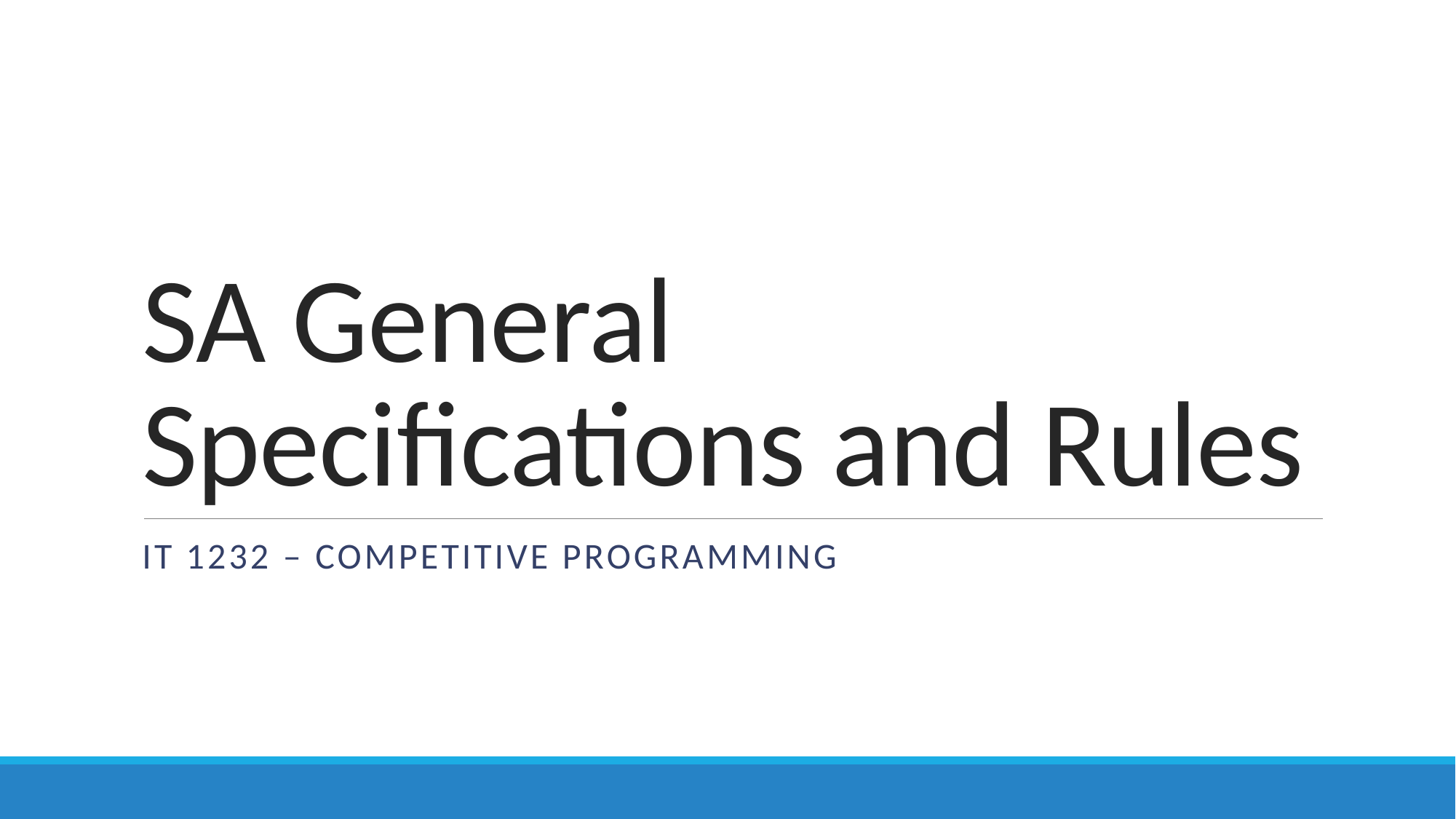

# SA General Specifications and Rules
IT 1232 – Competitive programming